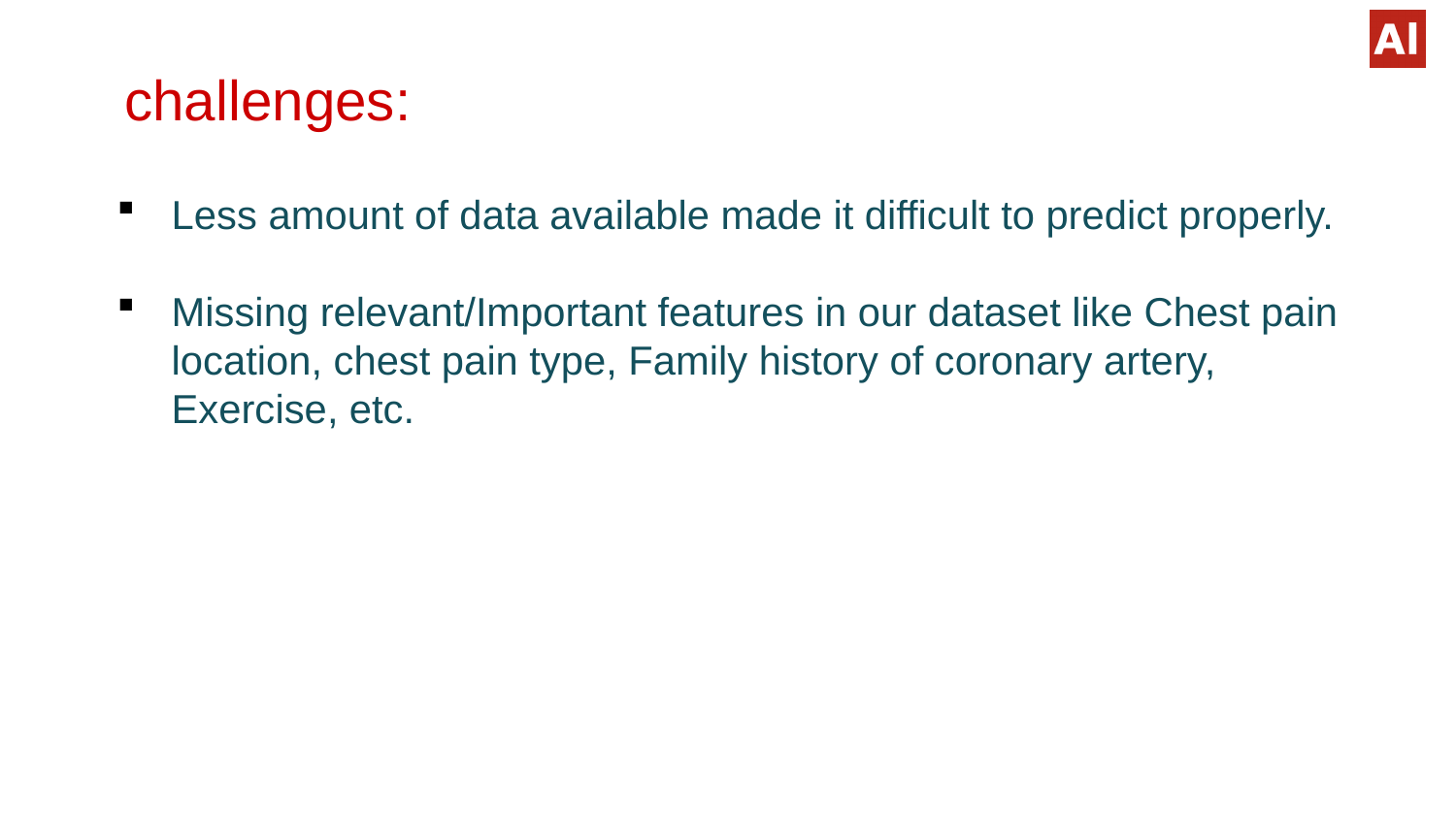

# challenges:
Less amount of data available made it difficult to predict properly.

Missing relevant/Important features in our dataset like Chest pain location, chest pain type, Family history of coronary artery, Exercise, etc.